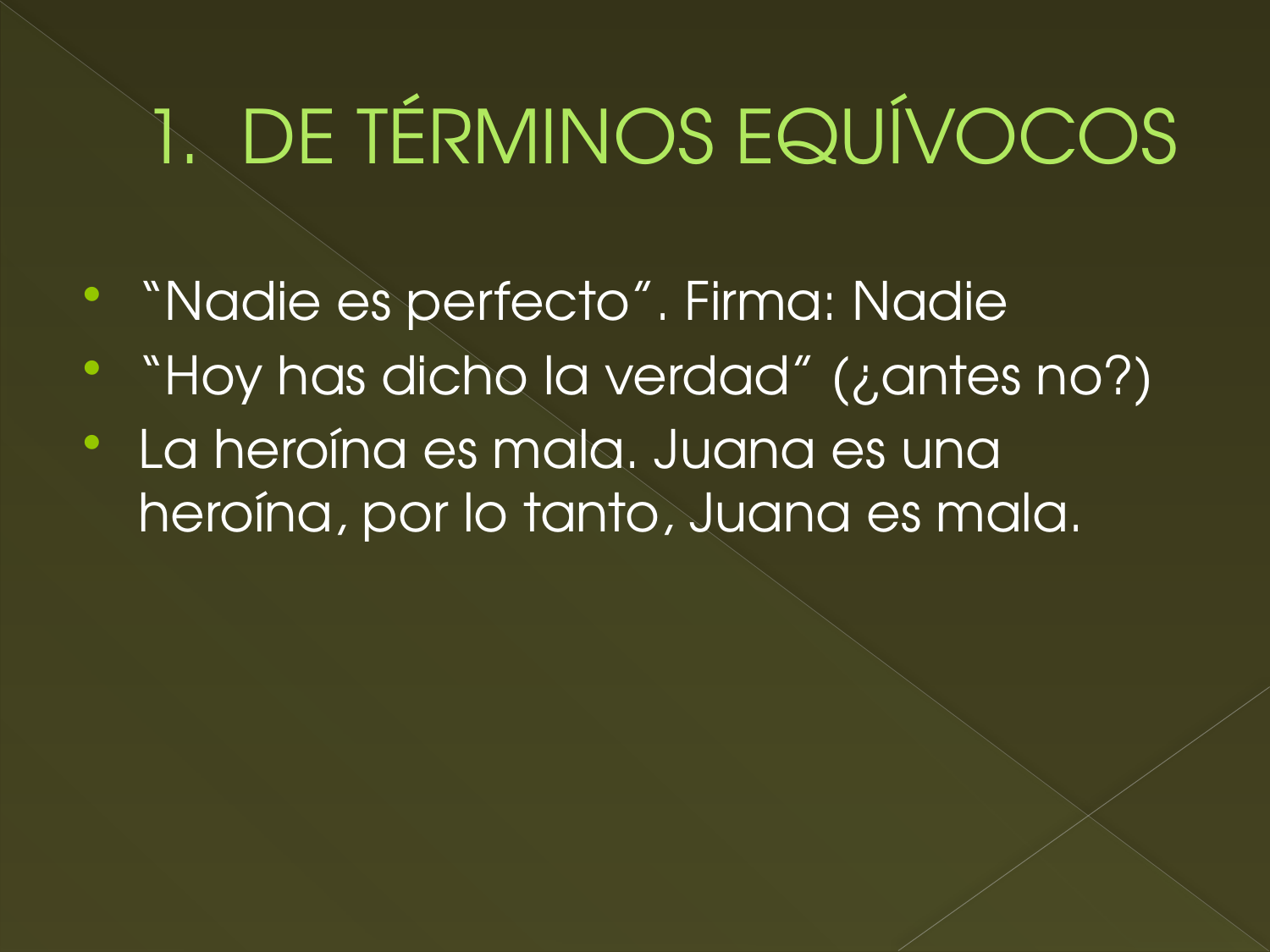

# 1.  DE TÉRMINOS EQUÍVOCOS
“Nadie es perfecto”. Firma: Nadie
“Hoy has dicho la verdad” (¿antes no?)
La heroína es mala. Juana es una heroína, por lo tanto, Juana es mala.